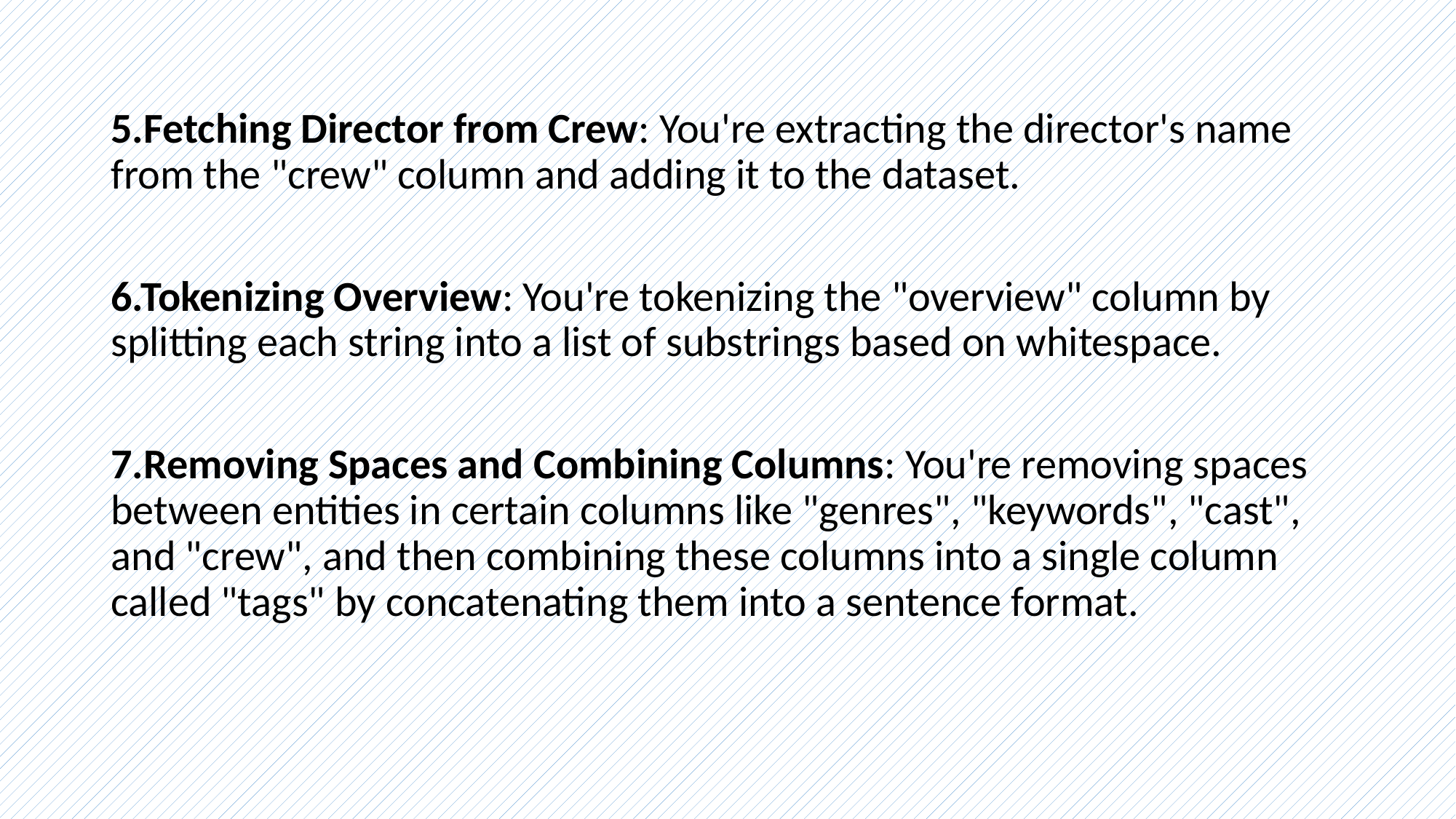

#
5.Fetching Director from Crew: You're extracting the director's name from the "crew" column and adding it to the dataset.

6.Tokenizing Overview: You're tokenizing the "overview" column by splitting each string into a list of substrings based on whitespace.

7.Removing Spaces and Combining Columns: You're removing spaces between entities in certain columns like "genres", "keywords", "cast", and "crew", and then combining these columns into a single column called "tags" by concatenating them into a sentence format.